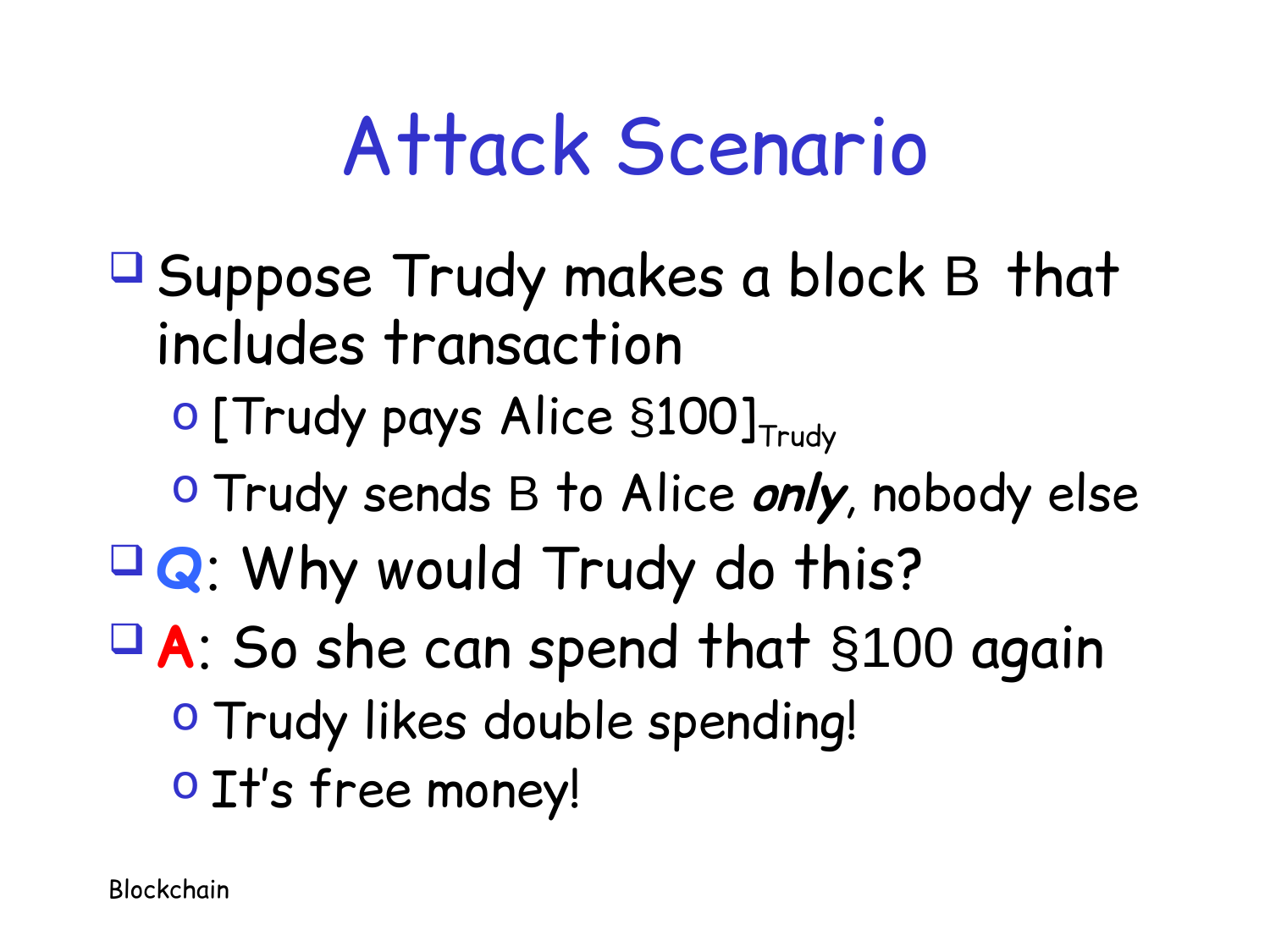

# Attack Scenario
Suppose Trudy makes a block B that includes transaction
[Trudy pays Alice §100]Trudy
Trudy sends B to Alice only, nobody else
Q: Why would Trudy do this?
A: So she can spend that §100 again
Trudy likes double spending!
It’s free money!

Blockchain